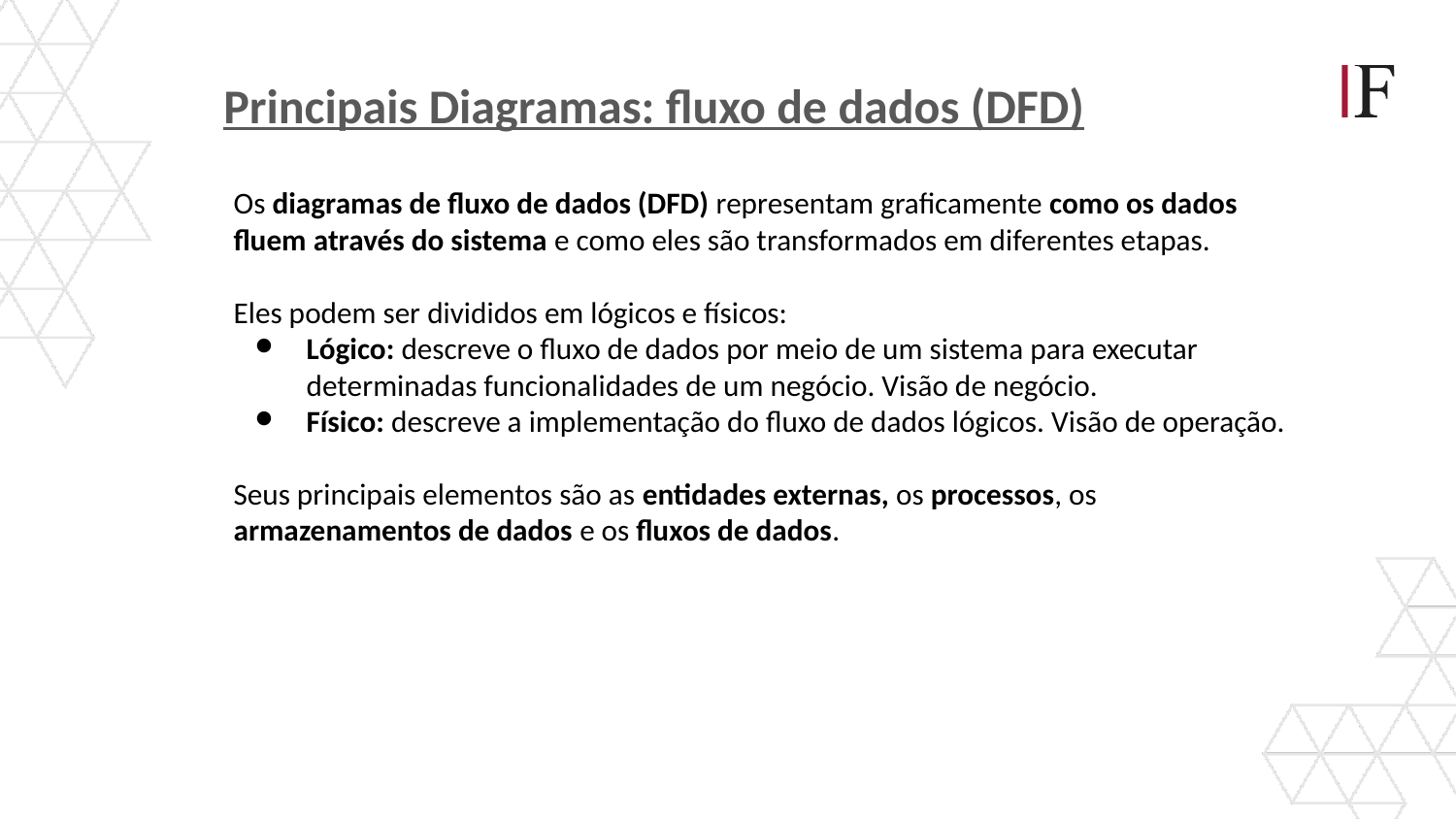

Principais Diagramas: fluxo de dados (DFD)
Os diagramas de fluxo de dados (DFD) representam graficamente como os dados fluem através do sistema e como eles são transformados em diferentes etapas.

Eles podem ser divididos em lógicos e físicos:
Lógico: descreve o fluxo de dados por meio de um sistema para executar determinadas funcionalidades de um negócio. Visão de negócio.
Físico: descreve a implementação do fluxo de dados lógicos. Visão de operação.

Seus principais elementos são as entidades externas, os processos, os armazenamentos de dados e os fluxos de dados.